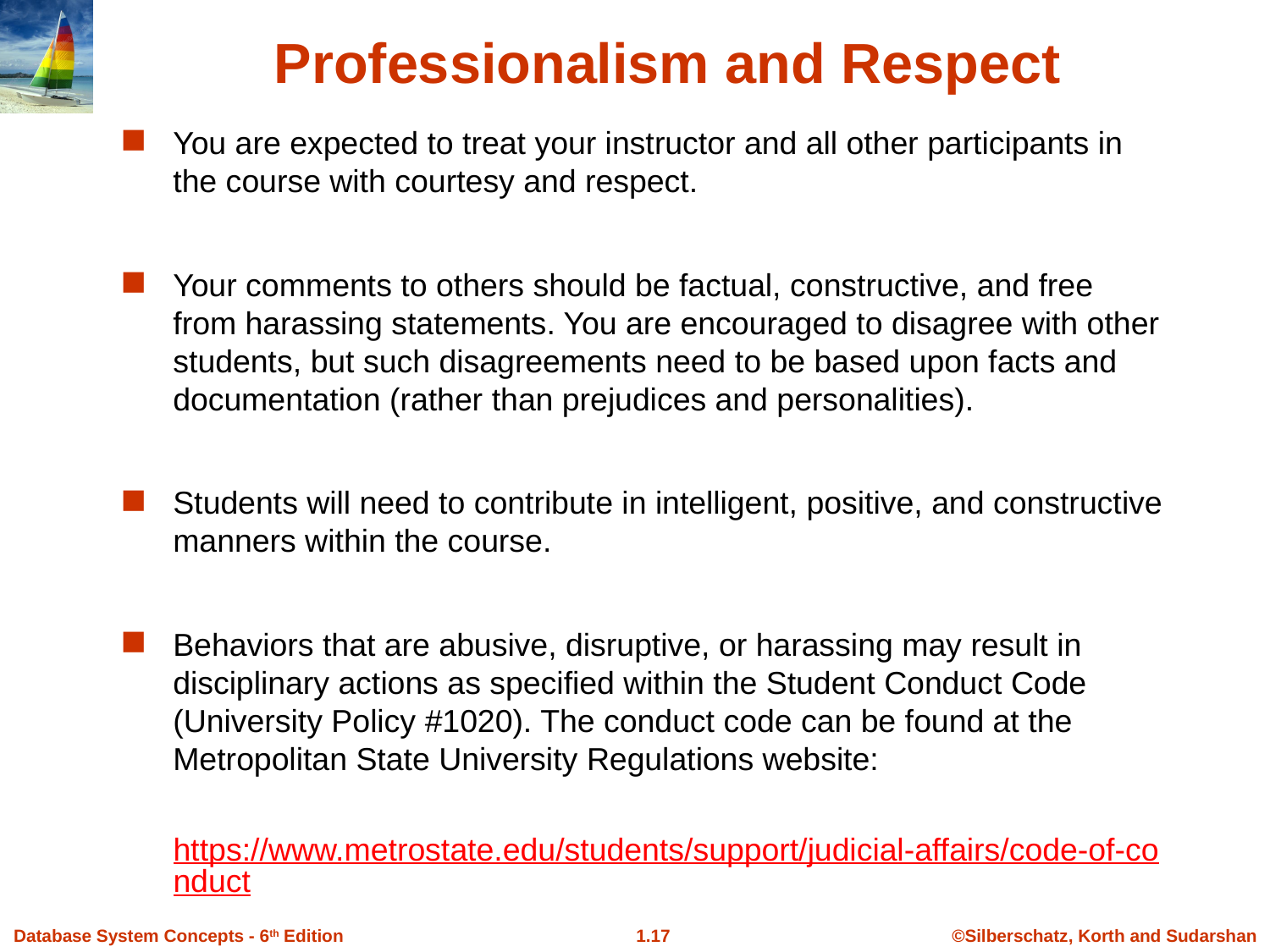

Professionalism and Respect
You are expected to treat your instructor and all other participants in the course with courtesy and respect.

Your comments to others should be factual, constructive, and free from harassing statements. You are encouraged to disagree with other students, but such disagreements need to be based upon facts and documentation (rather than prejudices and personalities).

Students will need to contribute in intelligent, positive, and constructive manners within the course.

Behaviors that are abusive, disruptive, or harassing may result in disciplinary actions as specified within the Student Conduct Code (University Policy #1020). The conduct code can be found at the Metropolitan State University Regulations website:
	https://www.metrostate.edu/students/support/judicial-affairs/code-of-conduct